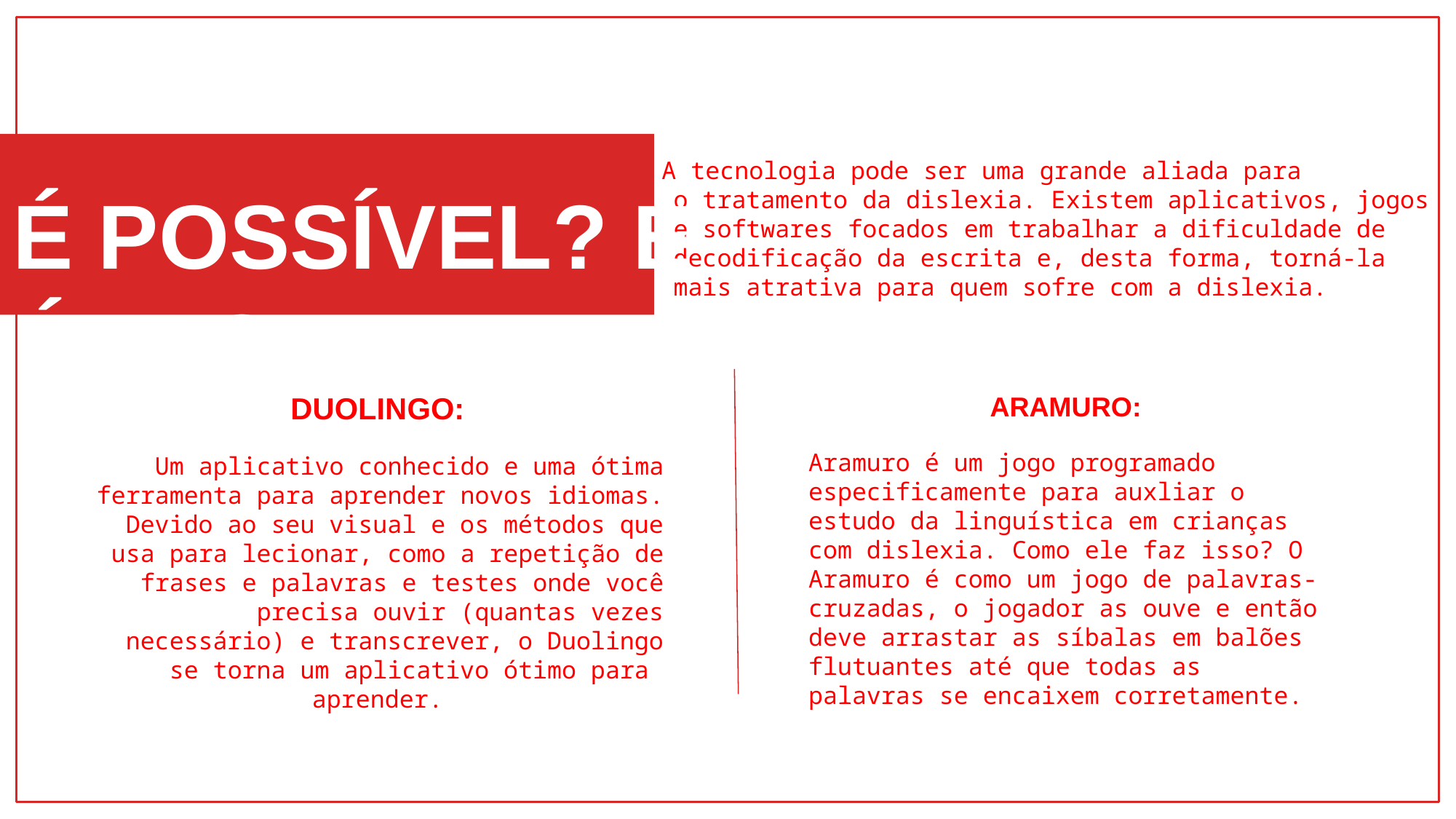

A tecnologia pode ser uma grande aliada para o tratamento da dislexia. Existem aplicativos, jogos e softwares focados em trabalhar a dificuldade de decodificação da escrita e, desta forma, torná-la mais atrativa para quem sofre com a dislexia.

# É POSSÍVEL? É ÚTIL?
ARAMURO:

Aramuro é um jogo programado especificamente para auxliar o estudo da linguística em crianças com dislexia. Como ele faz isso? O Aramuro é como um jogo de palavras-cruzadas, o jogador as ouve e então deve arrastar as síbalas em balões flutuantes até que todas as palavras se encaixem corretamente.
DUOLINGO:

Um aplicativo conhecido e uma ótima ferramenta para aprender novos idiomas.
Devido ao seu visual e os métodos que usa para lecionar, como a repetição de frases e palavras e testes onde você precisa ouvir (quantas vezes necessário) e transcrever, o Duolingo se torna um aplicativo ótimo para
aprender.